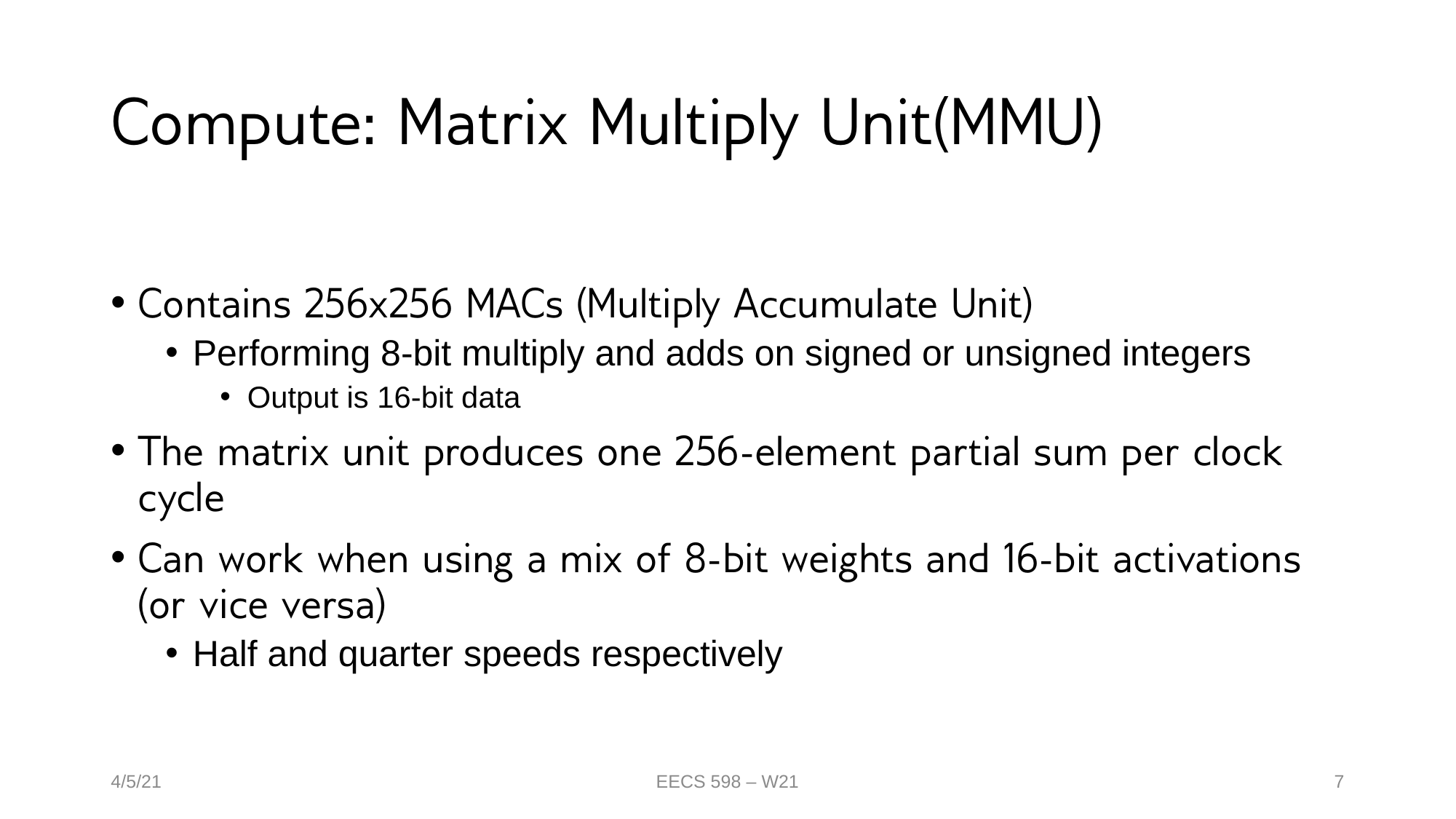

# Compute: Matrix Multiply Unit(MMU)
Contains 256x256 MACs (Multiply Accumulate Unit)
Performing 8-bit multiply and adds on signed or unsigned integers
Output is 16-bit data
The matrix unit produces one 256-element partial sum per clock cycle
Can work when using a mix of 8-bit weights and 16-bit activations (or vice versa)
Half and quarter speeds respectively
4/5/21
EECS 598 – W21
7